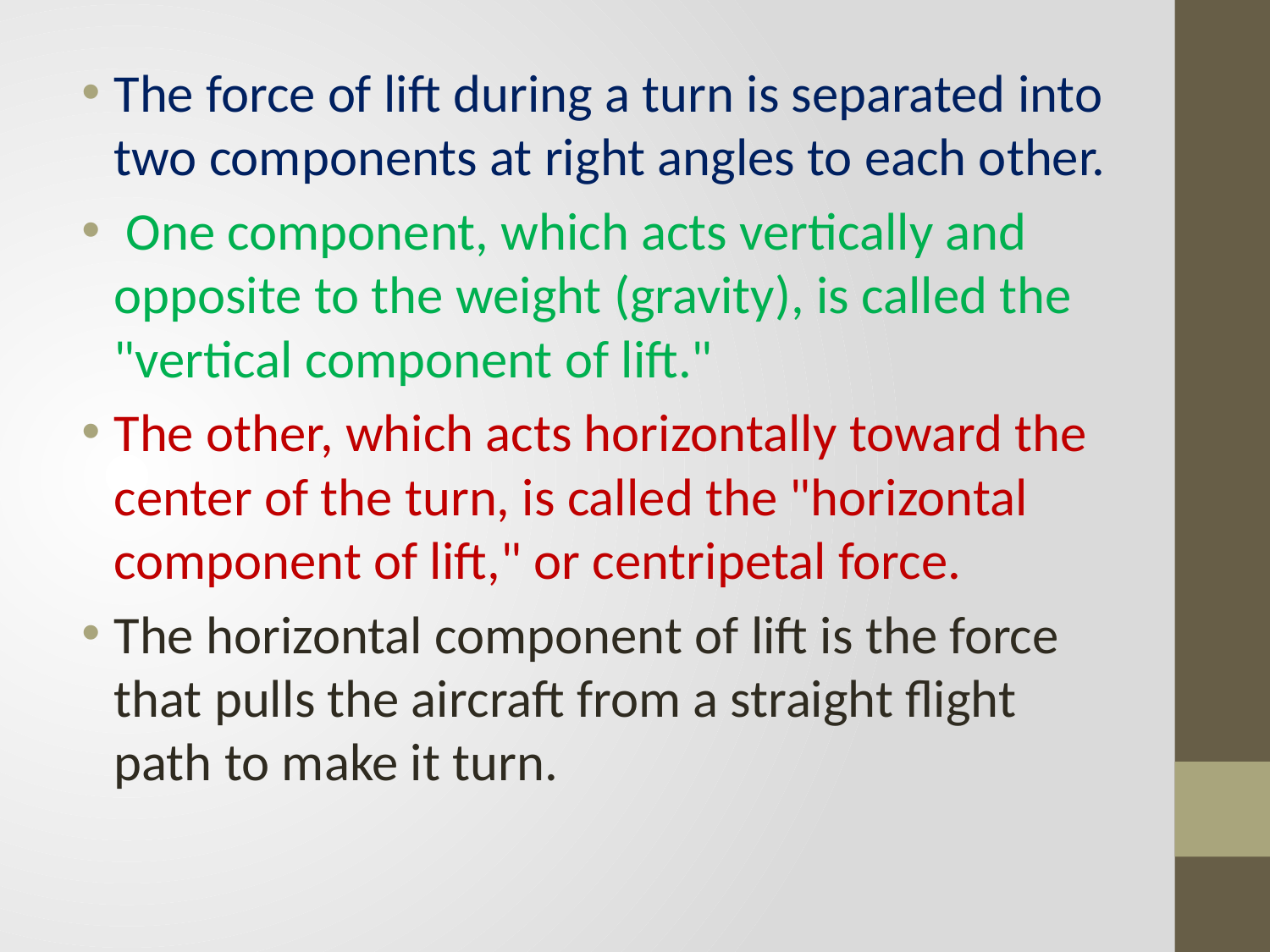

The force of lift during a turn is separated into two components at right angles to each other.
 One component, which acts vertically and opposite to the weight (gravity), is called the "vertical component of lift."
The other, which acts horizontally toward the center of the turn, is called the "horizontal component of lift," or centripetal force.
The horizontal component of lift is the force that pulls the aircraft from a straight flight path to make it turn.